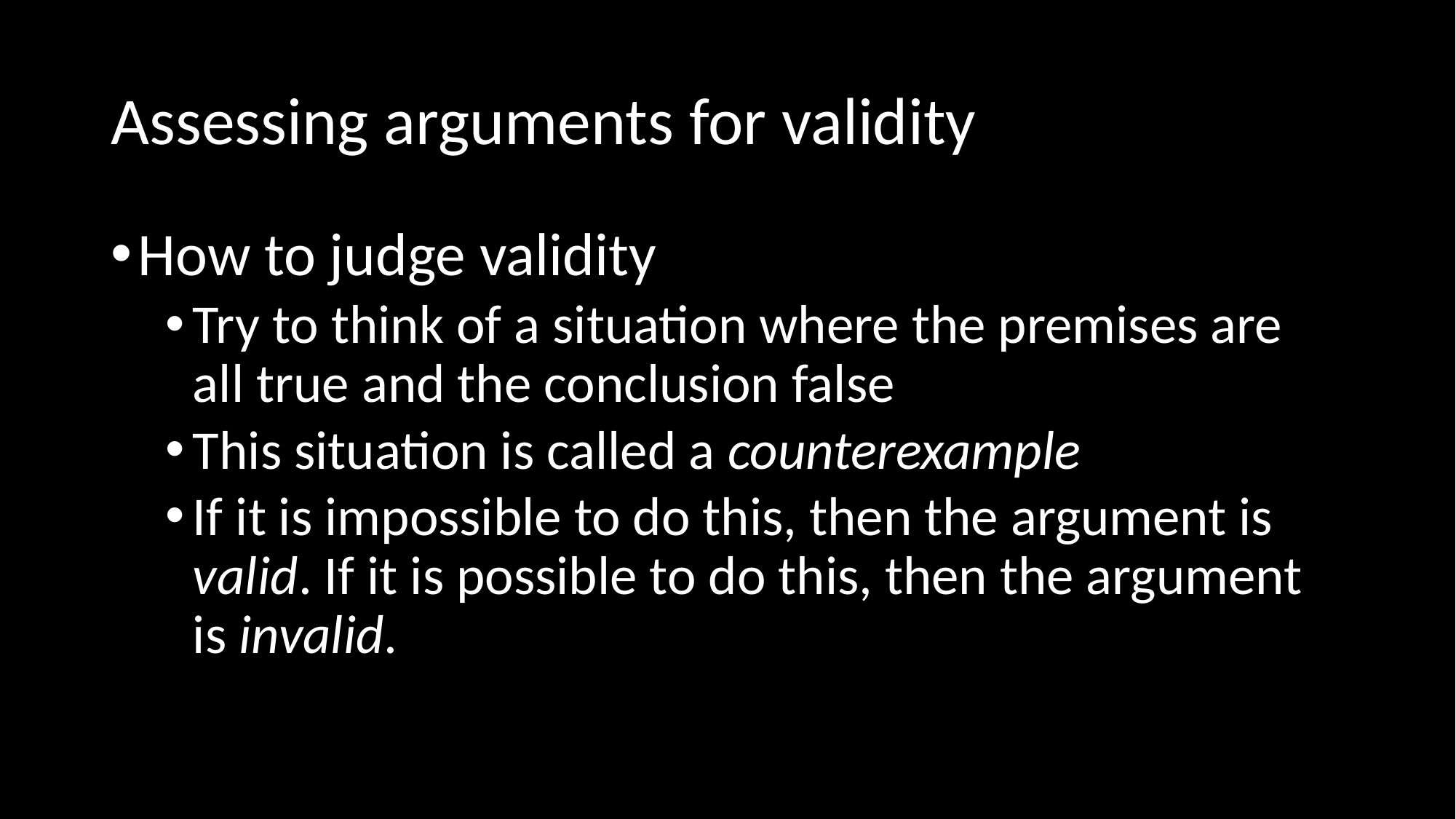

# Assessing arguments for validity
How to judge validity
Try to think of a situation where the premises are all true and the conclusion false
This situation is called a counterexample
If it is impossible to do this, then the argument is valid. If it is possible to do this, then the argument is invalid.